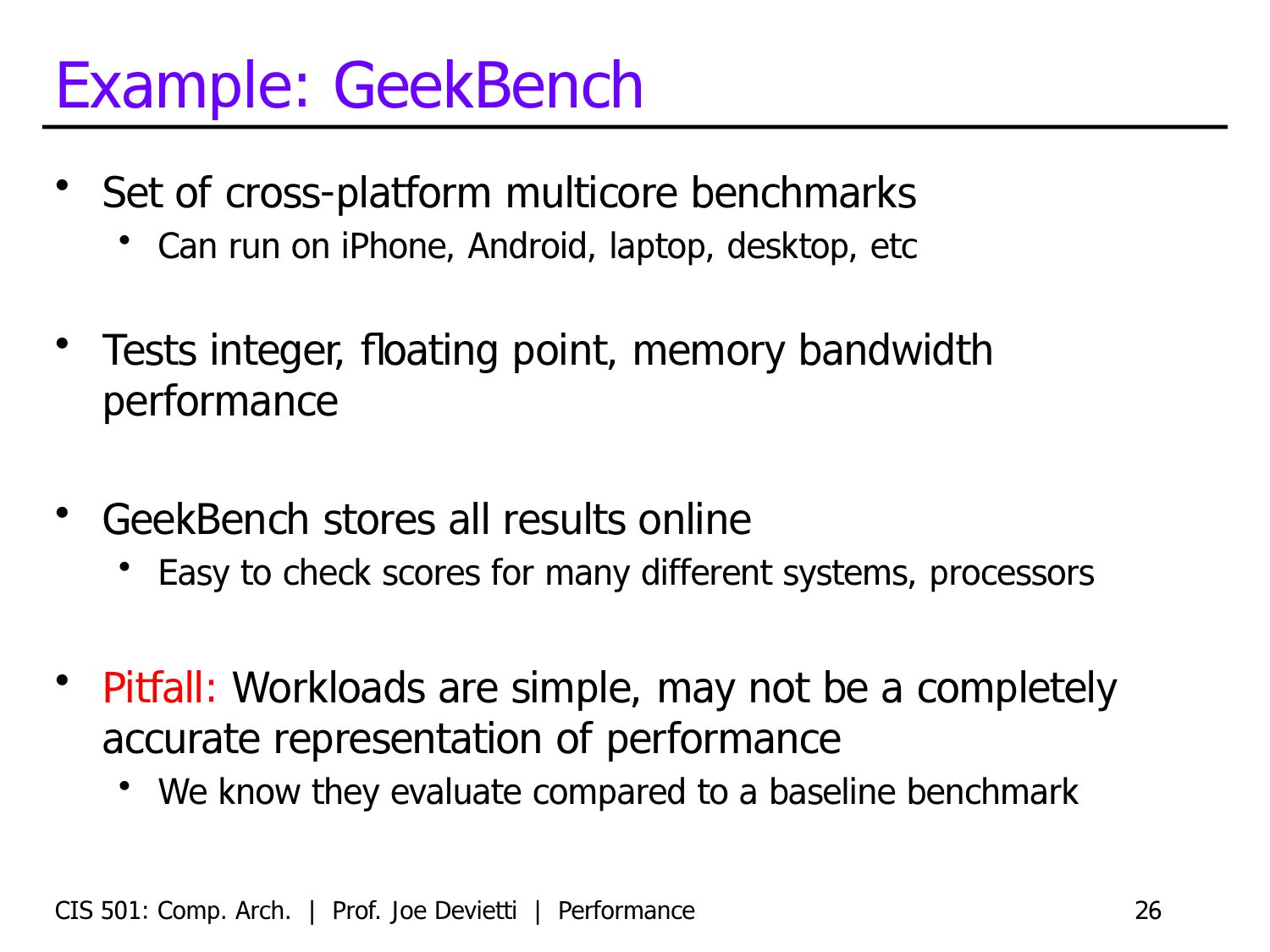

# Example: GeekBench
Set of cross-platform multicore benchmarks
Can run on iPhone, Android, laptop, desktop, etc

Tests integer, floating point, memory bandwidth performance

GeekBench stores all results online
Easy to check scores for many different systems, processors

Pitfall: Workloads are simple, may not be a completely accurate representation of performance
We know they evaluate compared to a baseline benchmark

CIS 501: Comp. Arch.  |  Prof. Joe Devietti  |  Performance
26